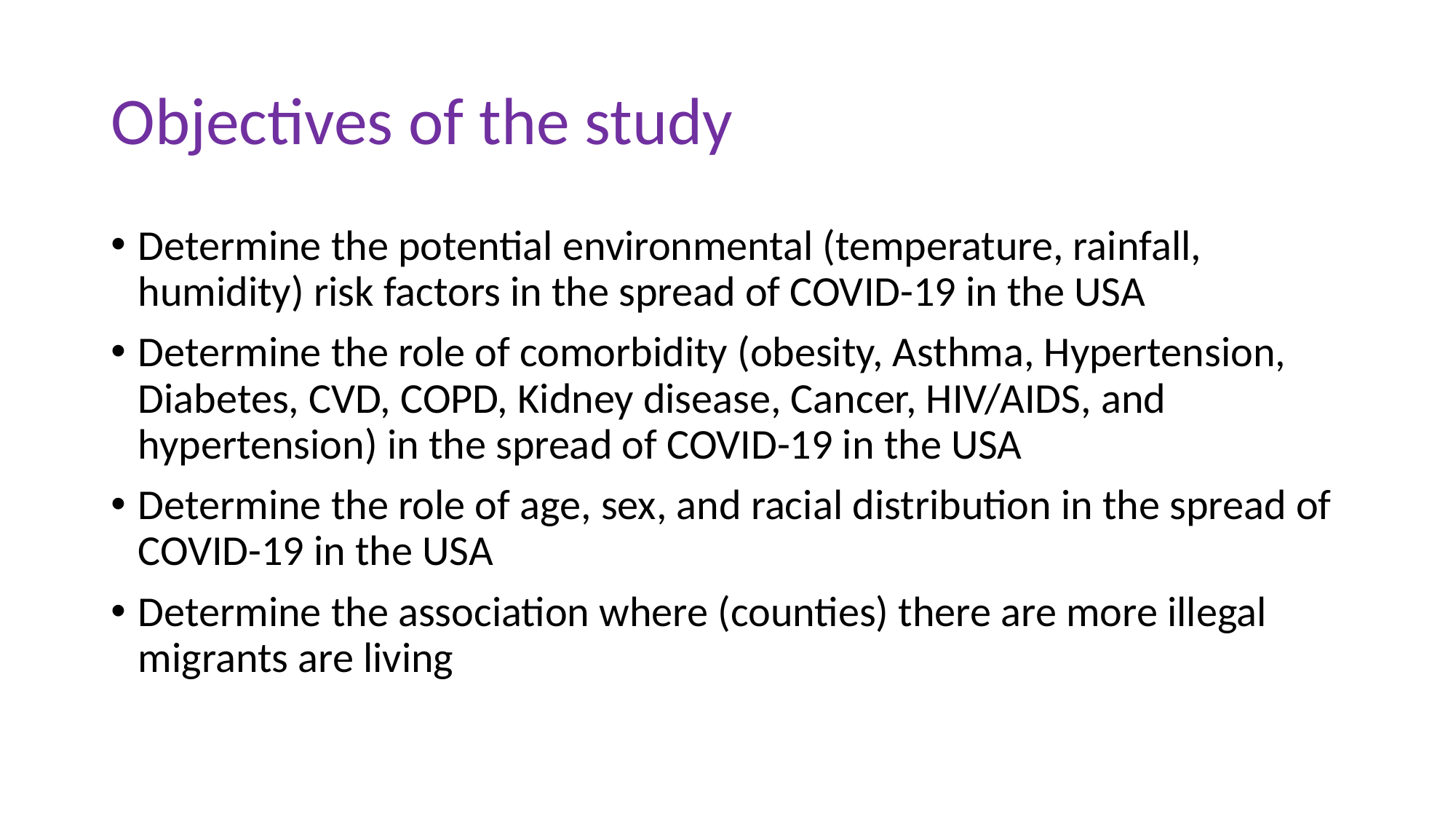

# Objectives of the study
Determine the potential environmental (temperature, rainfall, humidity) risk factors in the spread of COVID-19 in the USA
Determine the role of comorbidity (obesity, Asthma, Hypertension, Diabetes, CVD, COPD, Kidney disease, Cancer, HIV/AIDS, and hypertension) in the spread of COVID-19 in the USA
Determine the role of age, sex, and racial distribution in the spread of COVID-19 in the USA
Determine the association where (counties) there are more illegal migrants are living